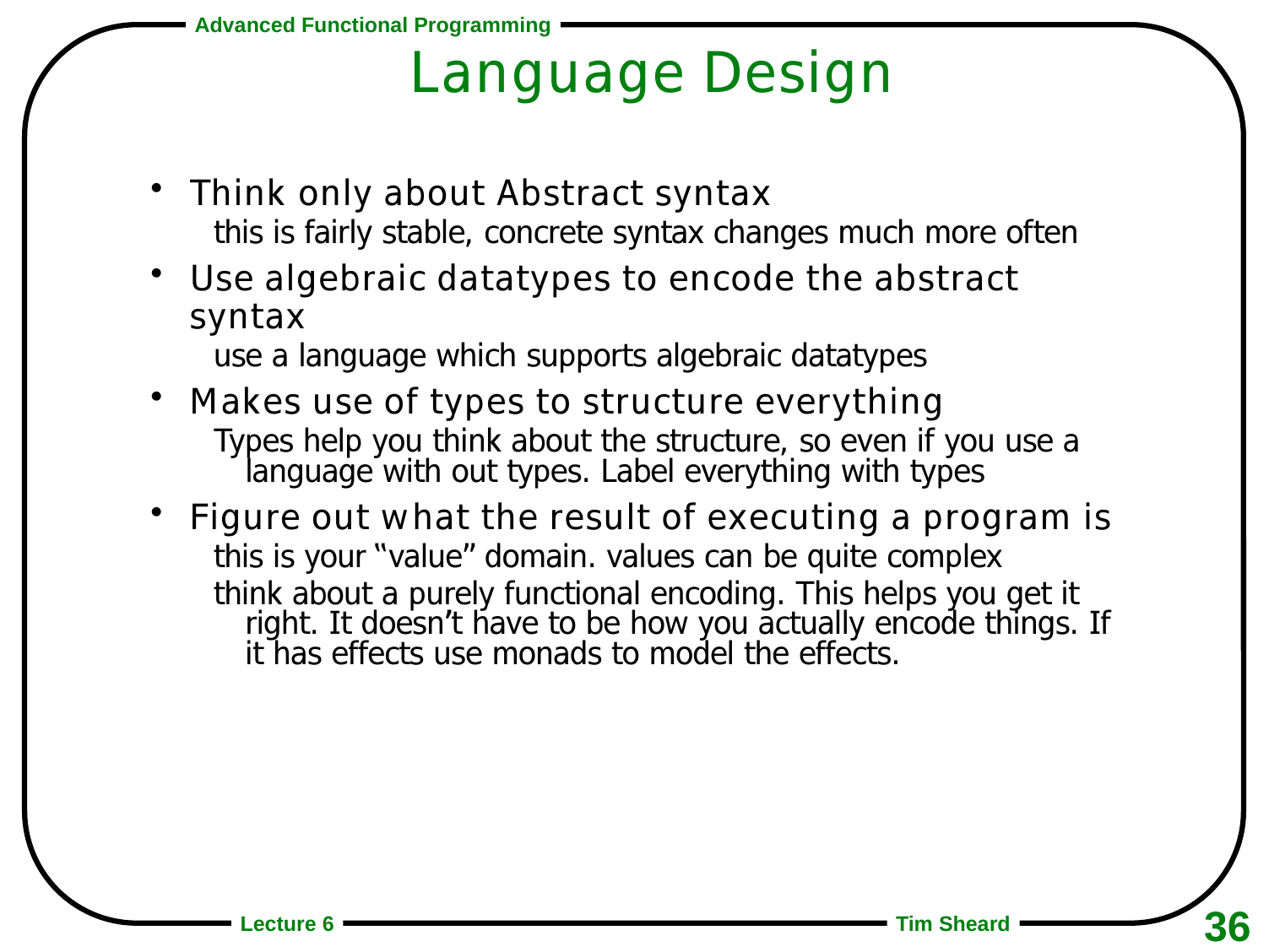

# Language Design
Think only about Abstract syntax
this is fairly stable, concrete syntax changes much more often
Use algebraic datatypes to encode the abstract syntax
use a language which supports algebraic datatypes
Makes use of types to structure everything
Types help you think about the structure, so even if you use a language with out types. Label everything with types
Figure out what the result of executing a program is
this is your “value” domain. values can be quite complex
think about a purely functional encoding. This helps you get it right. It doesn’t have to be how you actually encode things. If it has effects use monads to model the effects.